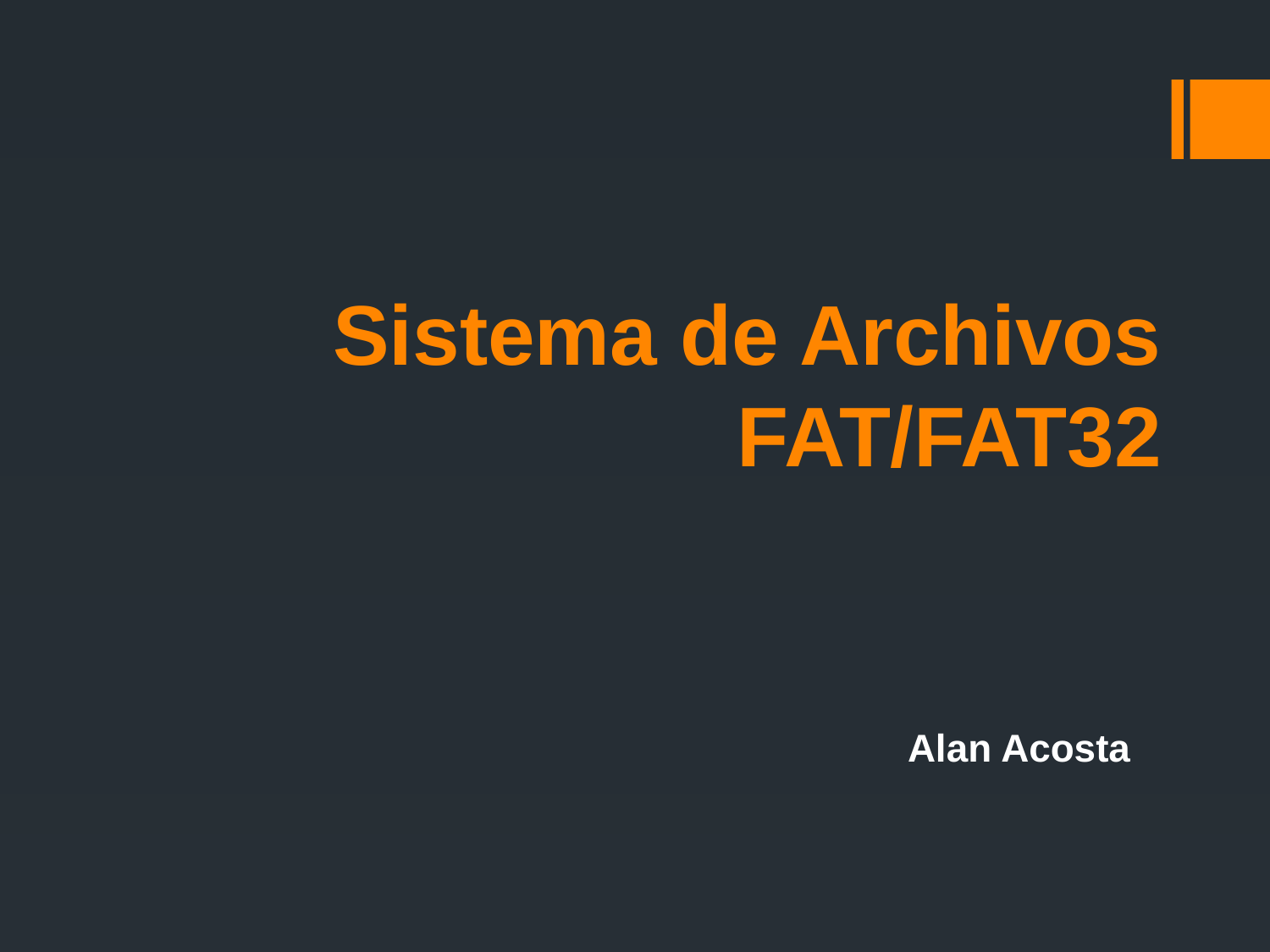

# Sistema de Archivos FAT/FAT32
Alan Acosta